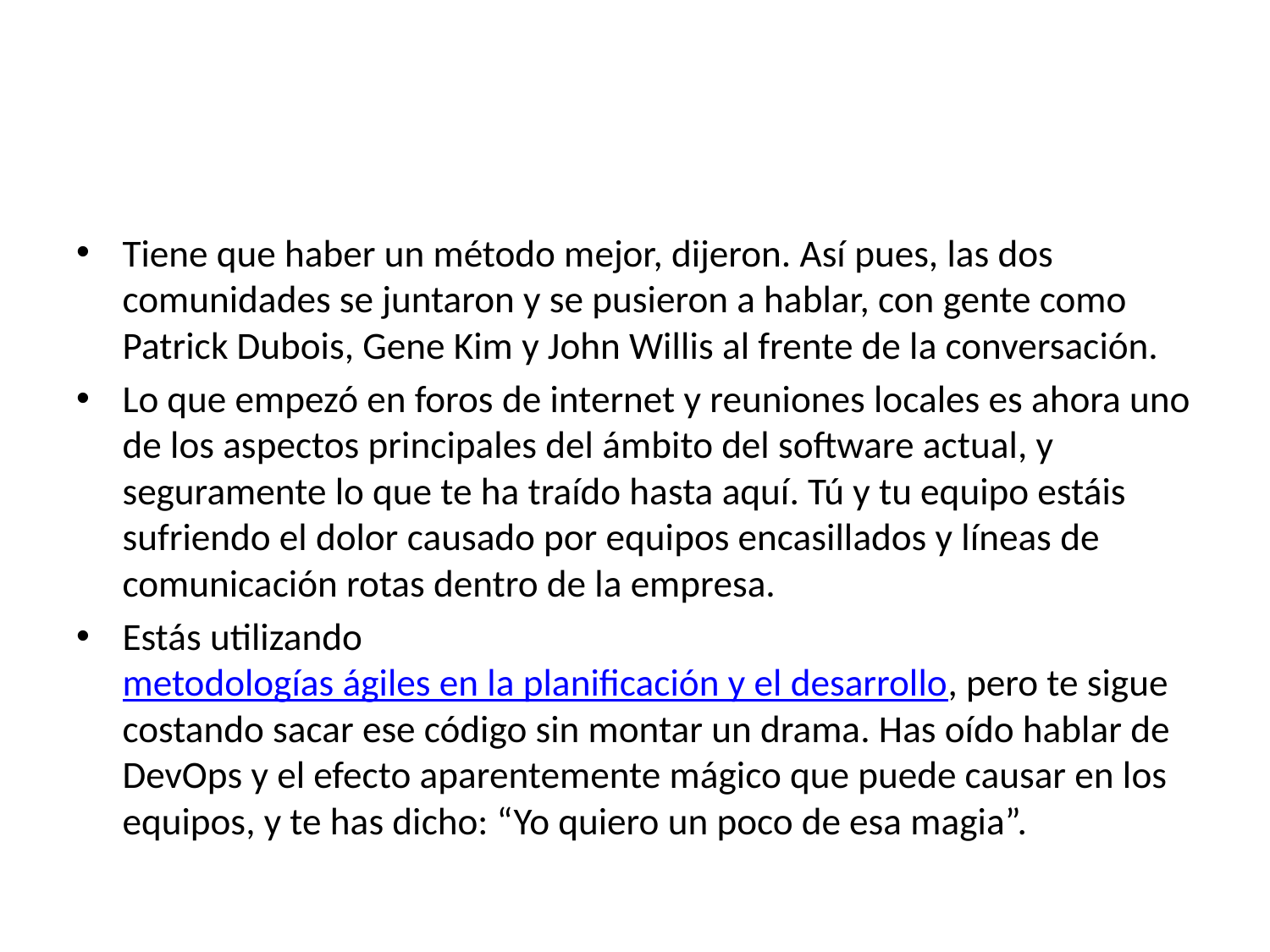

#
Tiene que haber un método mejor, dijeron. Así pues, las dos comunidades se juntaron y se pusieron a hablar, con gente como Patrick Dubois, Gene Kim y John Willis al frente de la conversación.
Lo que empezó en foros de internet y reuniones locales es ahora uno de los aspectos principales del ámbito del software actual, y seguramente lo que te ha traído hasta aquí. Tú y tu equipo estáis sufriendo el dolor causado por equipos encasillados y líneas de comunicación rotas dentro de la empresa.
Estás utilizando metodologías ágiles en la planificación y el desarrollo, pero te sigue costando sacar ese código sin montar un drama. Has oído hablar de DevOps y el efecto aparentemente mágico que puede causar en los equipos, y te has dicho: “Yo quiero un poco de esa magia”.